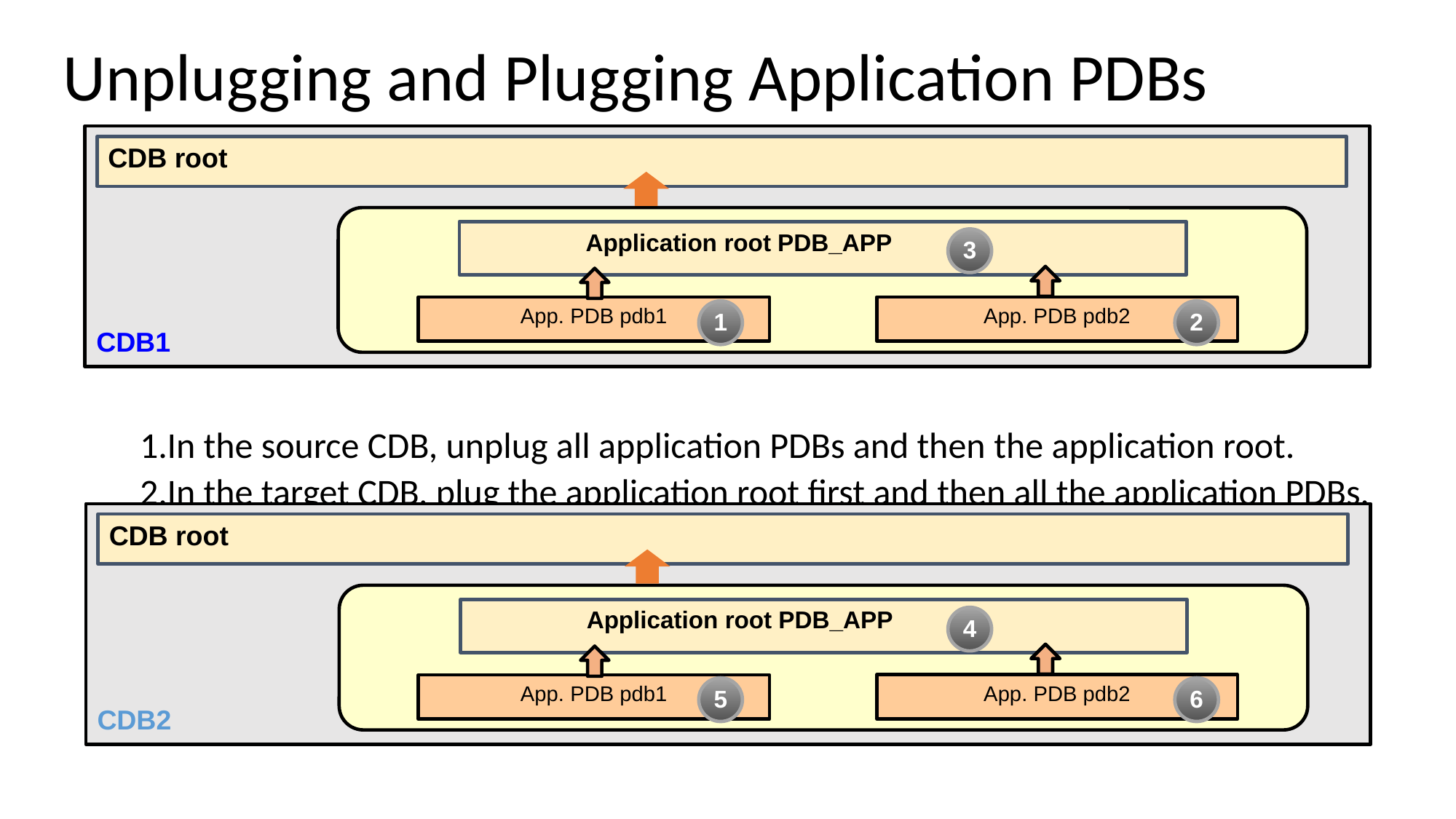

# Unplugging and Plugging Application PDBs

CDB root

In the source CDB, unplug all application PDBs and then the application root.
In the target CDB, plug the application root first and then all the application PDBs.

Application root PDB_APP
3

App. PDB pdb2
App. PDB pdb1
1
2
CDB1

CDB root

Application root PDB_APP
4

App. PDB pdb2
App. PDB pdb1
5
6
CDB2